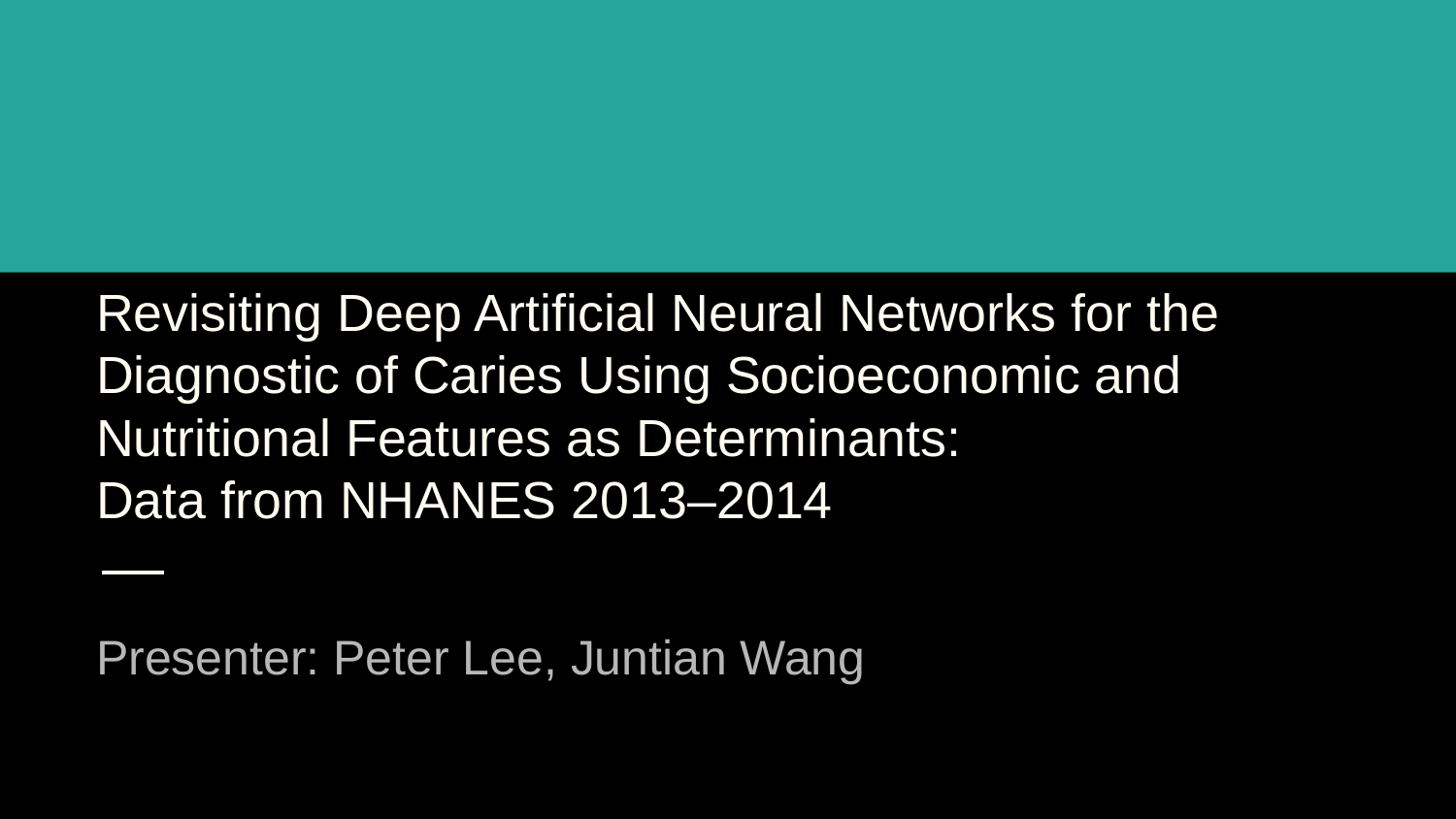

# Revisiting Deep Artificial Neural Networks for the Diagnostic of Caries Using Socioeconomic and Nutritional Features as Determinants: Data from NHANES 2013–2014
Presenter: Peter Lee, Juntian Wang